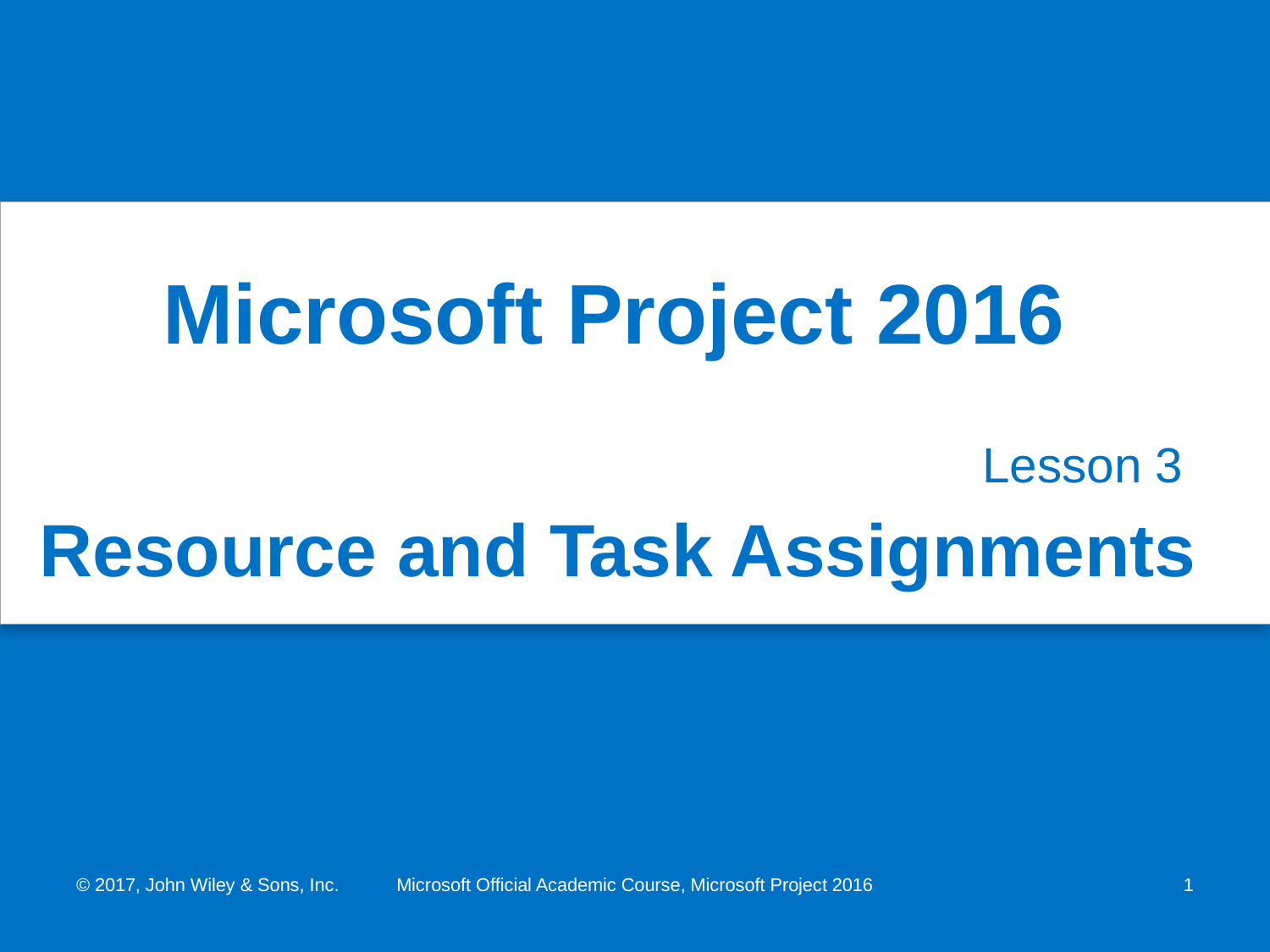

Microsoft Project 2016
Lesson 3
Resource and Task Assignments
© 2017, John Wiley & Sons, Inc.
Microsoft Official Academic Course, Microsoft Project 2016
1